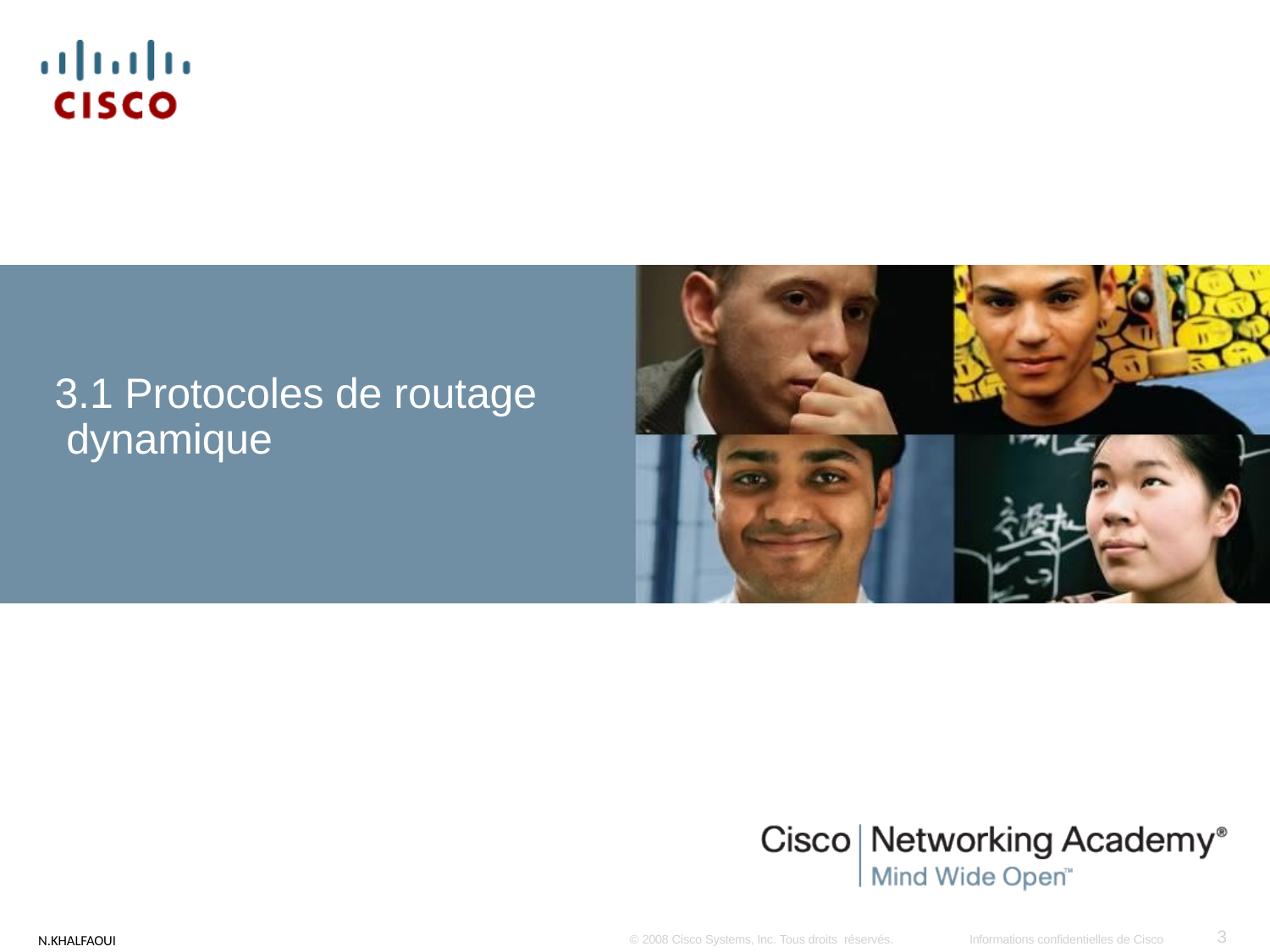

# 3.1 Protocoles de routage  dynamique

3
N.KHALFAOUI
© 2008 Cisco Systems, Inc. Tous droits réservés.
Informations confidentielles de Cisco